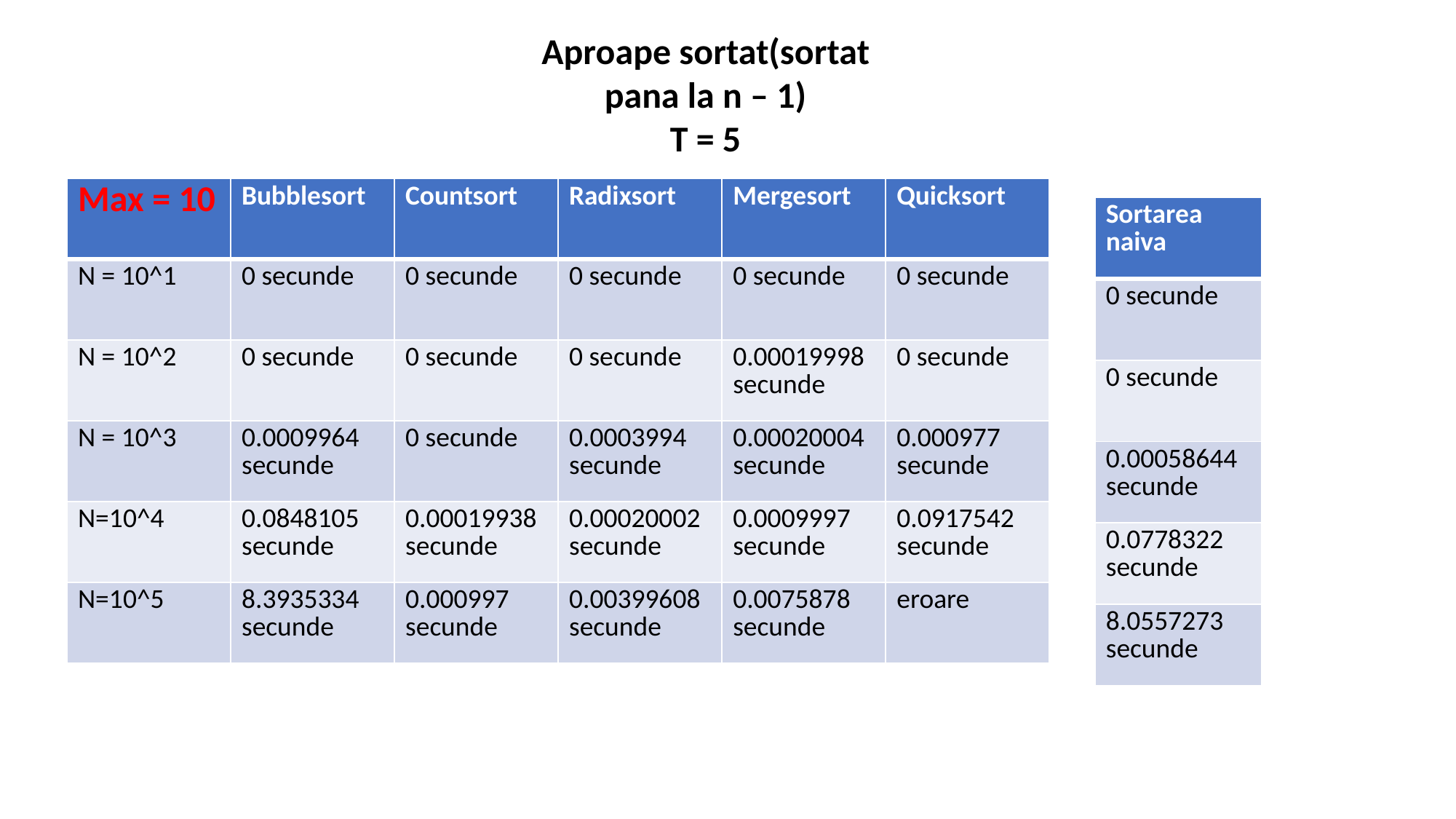

Aproape sortat(sortat pana la n – 1)
T = 5
| Max = 10 | Bubblesort​ | Countsort​ | Radixsort​ | Mergesort​ | Quicksort​ |
| --- | --- | --- | --- | --- | --- |
| N = 10^1​ | ​0 secunde | ​0 secunde | ​0 secunde | ​0 secunde | ​0 secunde |
| N = 10^2​ | ​0 secunde | ​0 secunde | ​0 secunde | 0.00019998secunde | ​0 secunde |
| N = 10^3​ | ​0.0009964 secunde | ​0 secunde | ​0.0003994 secunde | 0.00020004 secunde | ​0.000977 secunde |
| N=10^4​ | ​0.0848105 secunde | ​0.00019938 secunde | ​0.00020002 secunde | ​0.0009997 secunde | ​0.0917542 secunde |
| N=10^5​ | ​8.3935334 secunde | ​0.000997 secunde | ​0.00399608 secunde | ​0.0075878 secunde | ​eroare |
| Sortarea naiva |
| --- |
| 0 secunde |
| 0 secunde |
| 0.00058644 secunde |
| 0.0778322 secunde |
| 8.0557273 secunde |